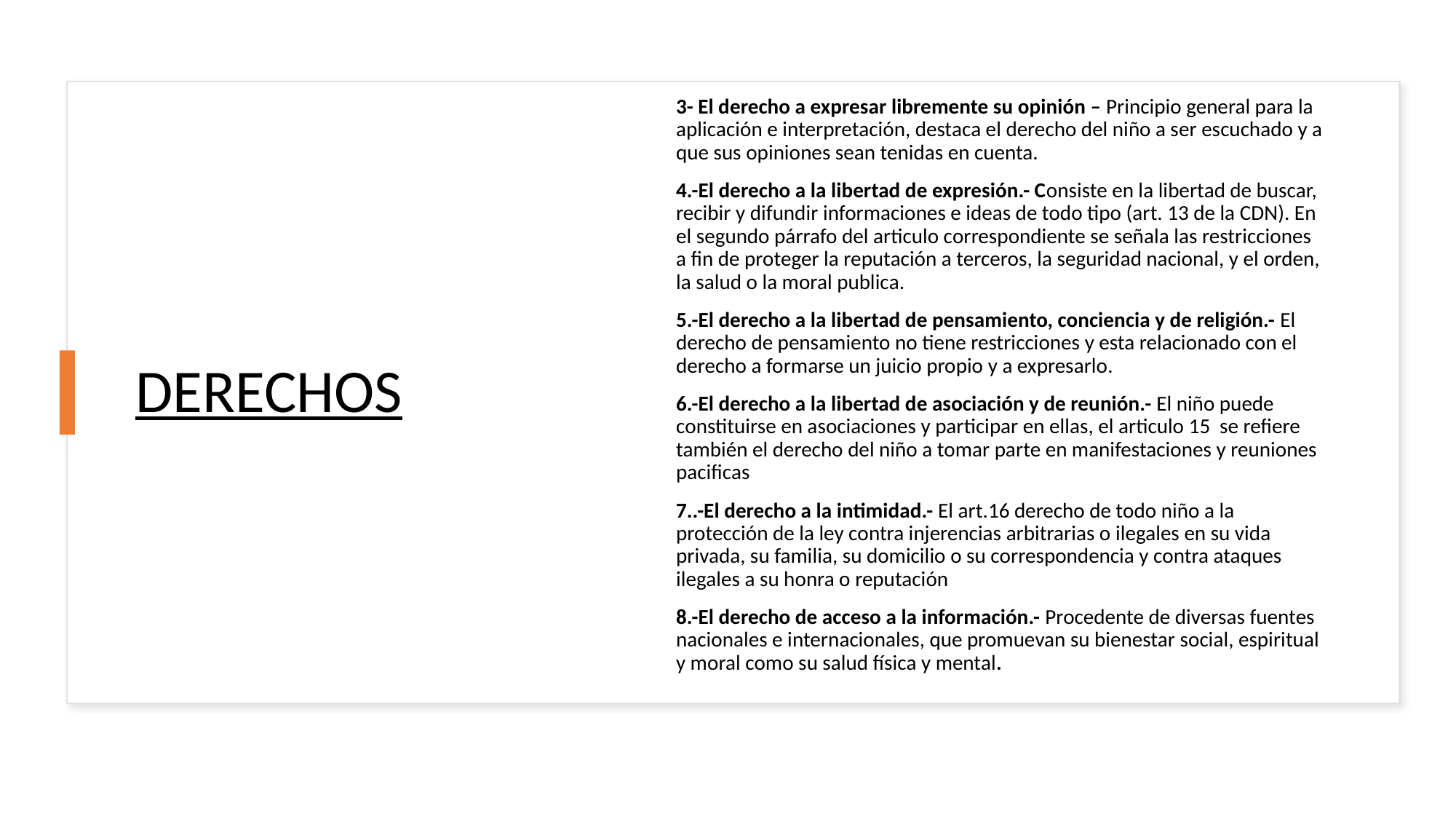

3- El derecho a expresar libremente su opinión – Principio general para la aplicación e interpretación, destaca el derecho del niño a ser escuchado y a que sus opiniones sean tenidas en cuenta.
4.-El derecho a la libertad de expresión.- Consiste en la libertad de buscar, recibir y difundir informaciones e ideas de todo tipo (art. 13 de la CDN). En el segundo párrafo del articulo correspondiente se señala las restricciones  a fin de proteger la reputación a terceros, la seguridad nacional, y el orden, la salud o la moral publica.
5.-El derecho a la libertad de pensamiento, conciencia y de religión.- El derecho de pensamiento no tiene restricciones y esta relacionado con el derecho a formarse un juicio propio y a expresarlo.
6.-El derecho a la libertad de asociación y de reunión.- El niño puede constituirse en asociaciones y participar en ellas, el articulo 15  se refiere también el derecho del niño a tomar parte en manifestaciones y reuniones pacificas
7..-El derecho a la intimidad.- El art.16 derecho de todo niño a la protección de la ley contra injerencias arbitrarias o ilegales en su vida privada, su familia, su domicilio o su correspondencia y contra ataques ilegales a su honra o reputación
8.-El derecho de acceso a la información.- Procedente de diversas fuentes nacionales e internacionales, que promuevan su bienestar social, espiritual y moral como su salud física y mental.
# DERECHOS